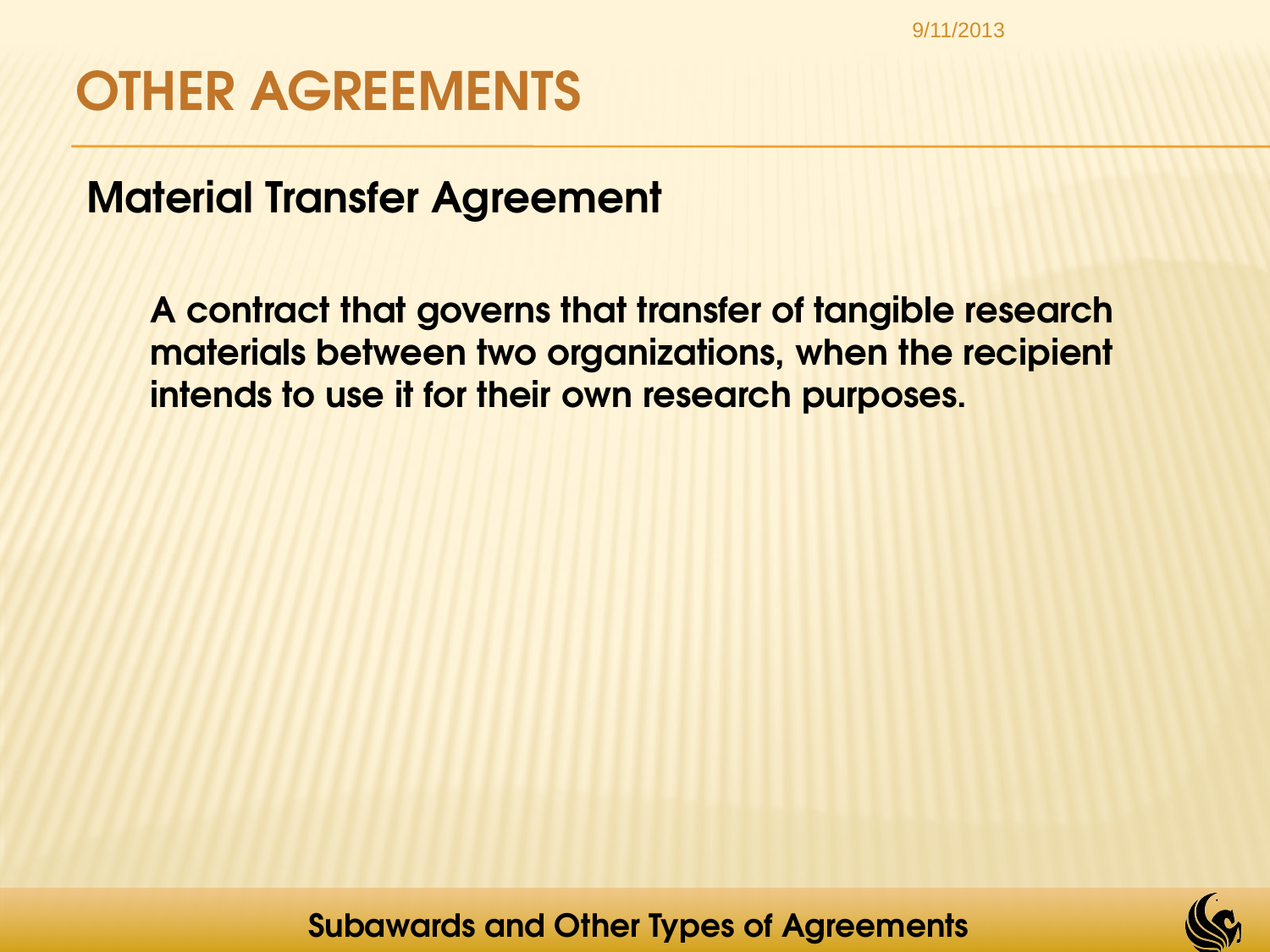

9/11/2013

Other Agreements
Material Transfer Agreement

A contract that governs that transfer of tangible research materials between two organizations, when the recipient intends to use it for their own research purposes.

Subawards and Other Types of Agreements